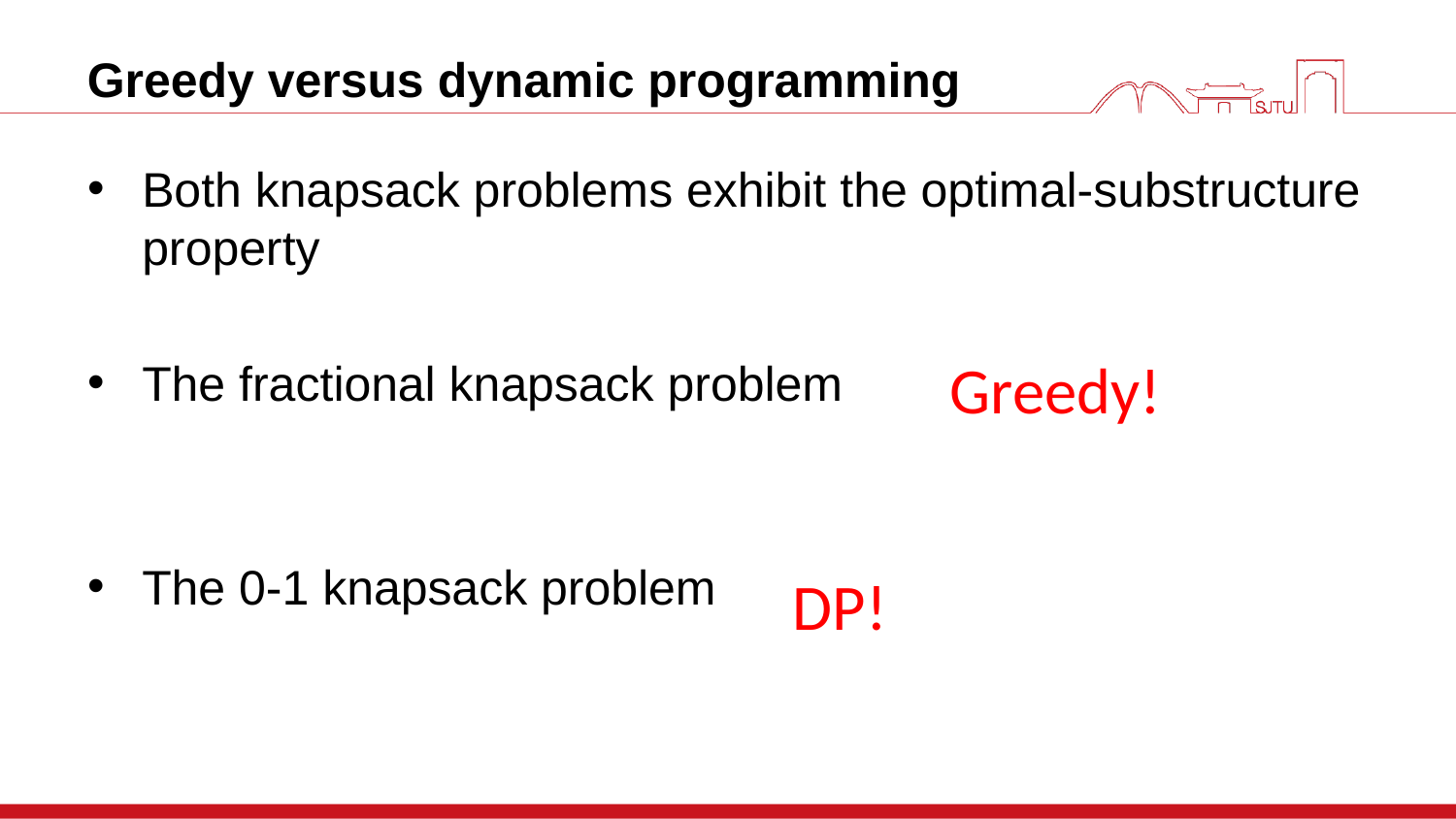

# Greedy versus dynamic programming
Both knapsack problems exhibit the optimal-substructure property

The fractional knapsack problem

The 0-1 knapsack problem

Greedy!
DP!